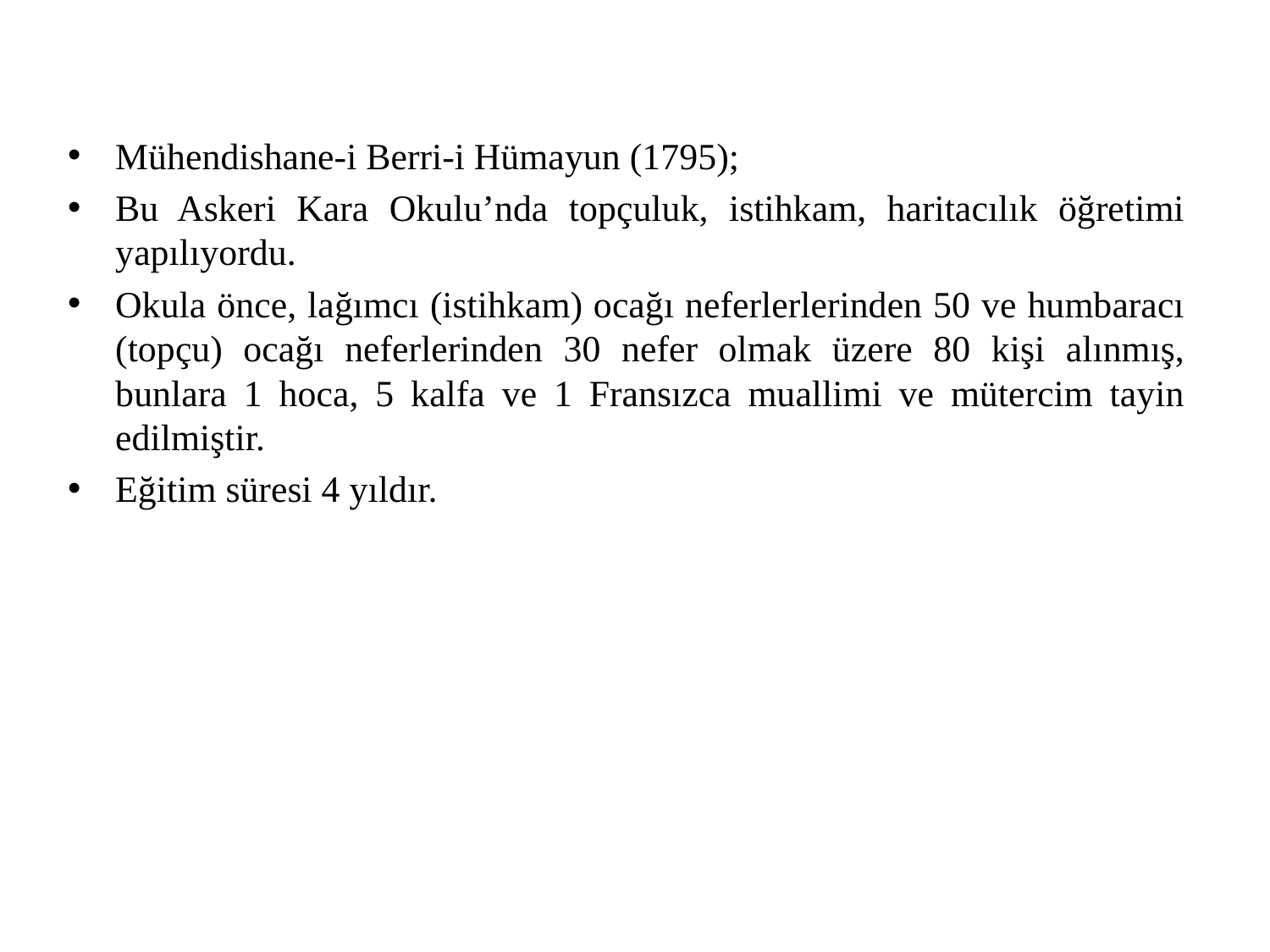

Mühendishane-i Berri-i Hümayun (1795);
Bu Askeri Kara Okulu’nda topçuluk, istihkam, haritacılık öğretimi yapılıyordu.
Okula önce, lağımcı (istihkam) ocağı neferlerlerinden 50 ve humbaracı (topçu) ocağı neferlerinden 30 nefer olmak üzere 80 kişi alınmış, bunlara 1 hoca, 5 kalfa ve 1 Fransızca muallimi ve mütercim tayin edilmiştir.
Eğitim süresi 4 yıldır.